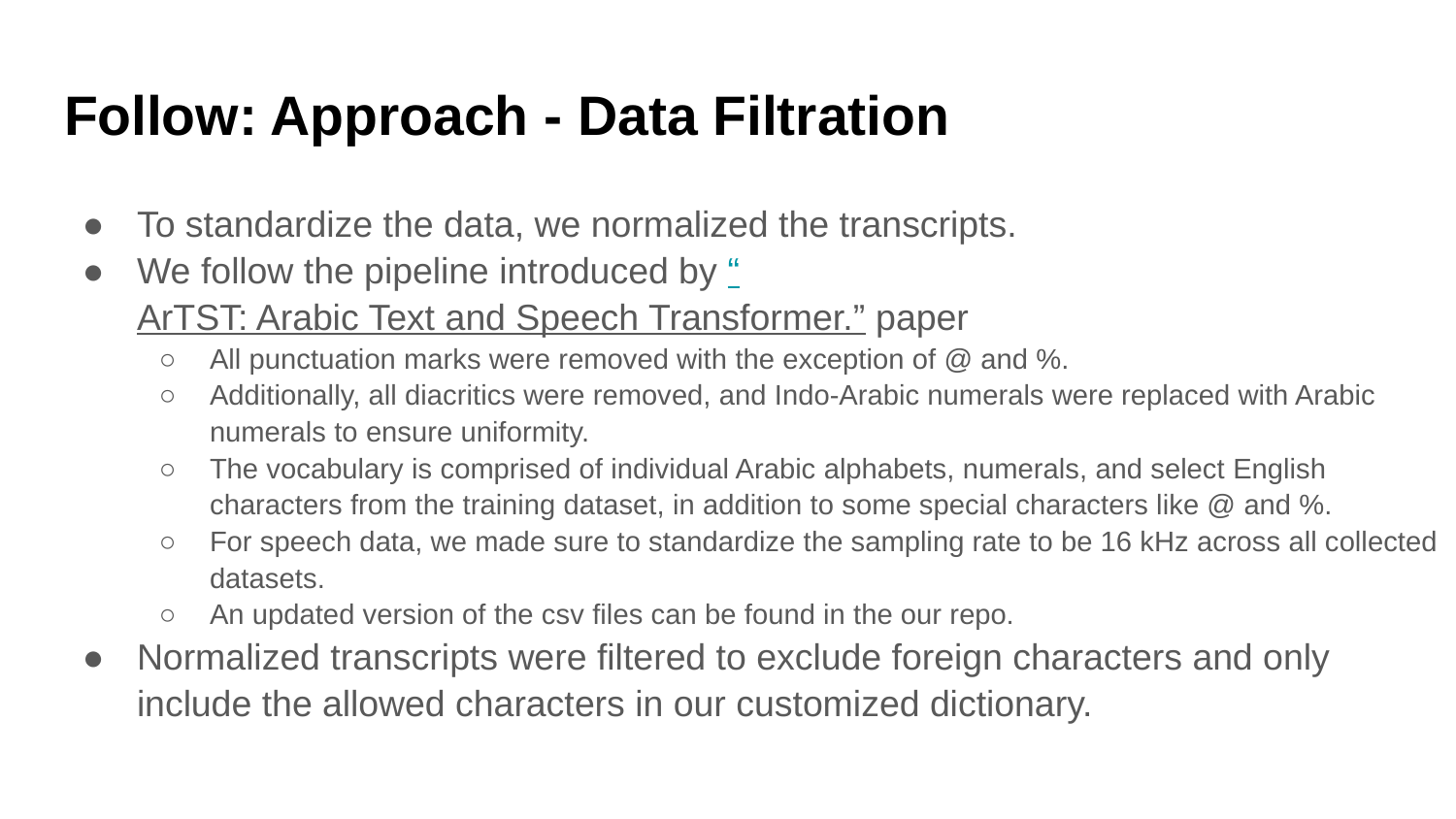

# Follow: Approach - Data Filtration
To standardize the data, we normalized the transcripts.
We follow the pipeline introduced by “ArTST: Arabic Text and Speech Transformer.” paper
All punctuation marks were removed with the exception of @ and %.
Additionally, all diacritics were removed, and Indo-Arabic numerals were replaced with Arabic numerals to ensure uniformity.
The vocabulary is comprised of individual Arabic alphabets, numerals, and select English characters from the training dataset, in addition to some special characters like @ and %.
For speech data, we made sure to standardize the sampling rate to be 16 kHz across all collected datasets.
An updated version of the csv files can be found in the our repo.
Normalized transcripts were filtered to exclude foreign characters and only include the allowed characters in our customized dictionary.